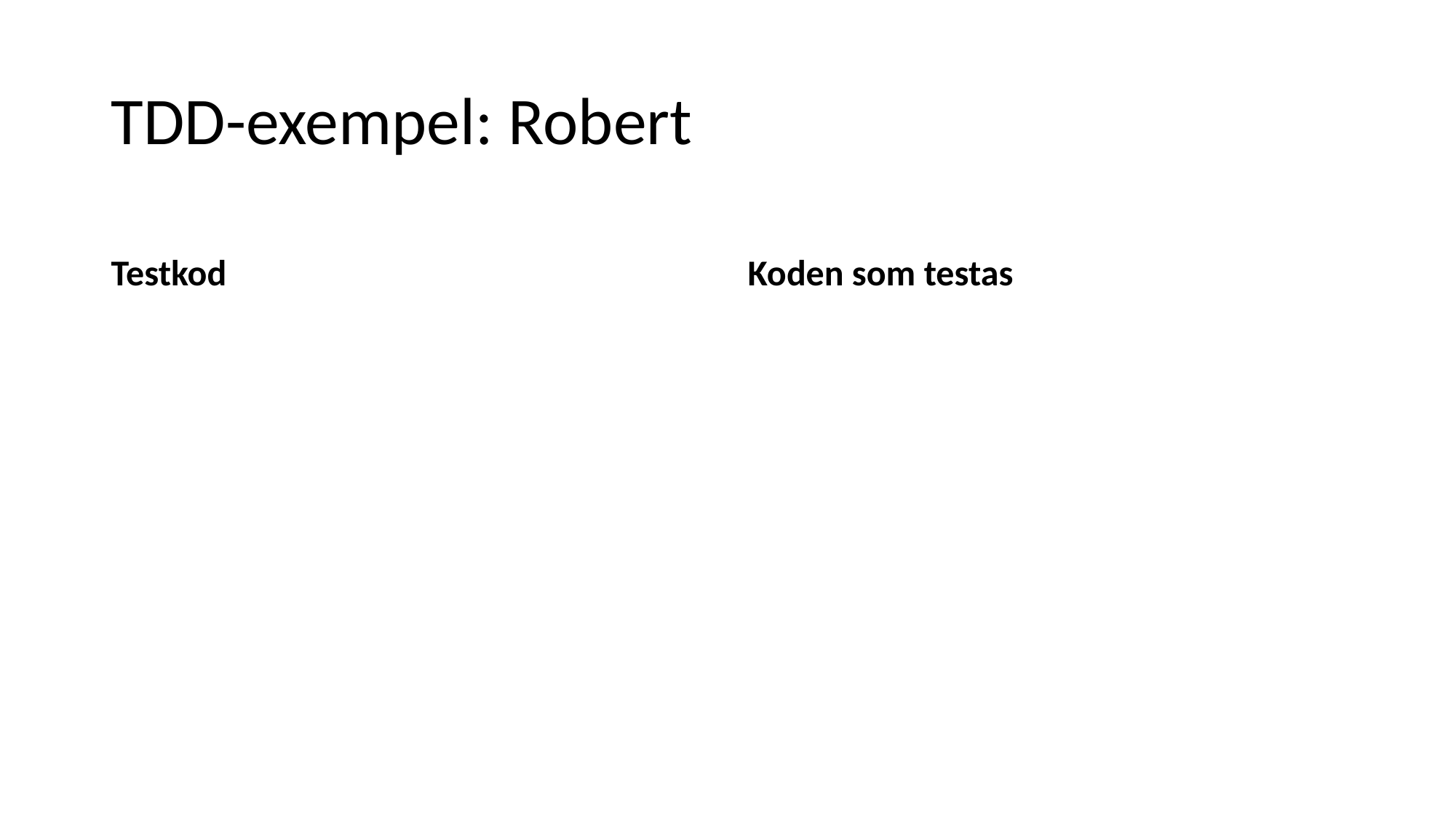

# TDD-exempel: Robert
Testkod
Koden som testas